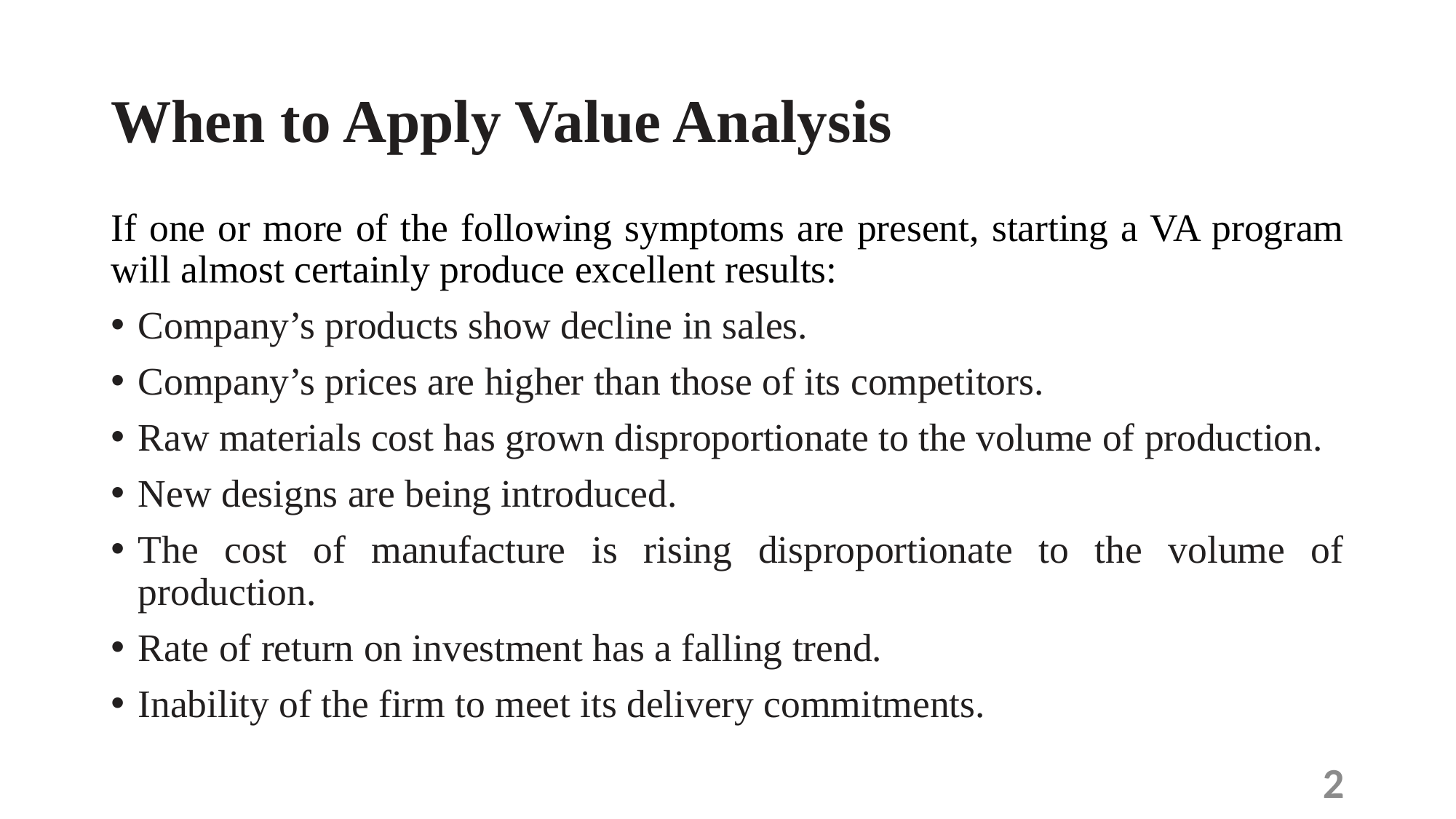

# When to Apply Value Analysis
If one or more of the following symptoms are present, starting a VA program will almost certainly produce excellent results:
Company’s products show decline in sales.
Company’s prices are higher than those of its competitors.
Raw materials cost has grown disproportionate to the volume of production.
New designs are being introduced.
The cost of manufacture is rising disproportionate to the volume of production.
Rate of return on investment has a falling trend.
Inability of the firm to meet its delivery commitments.

2